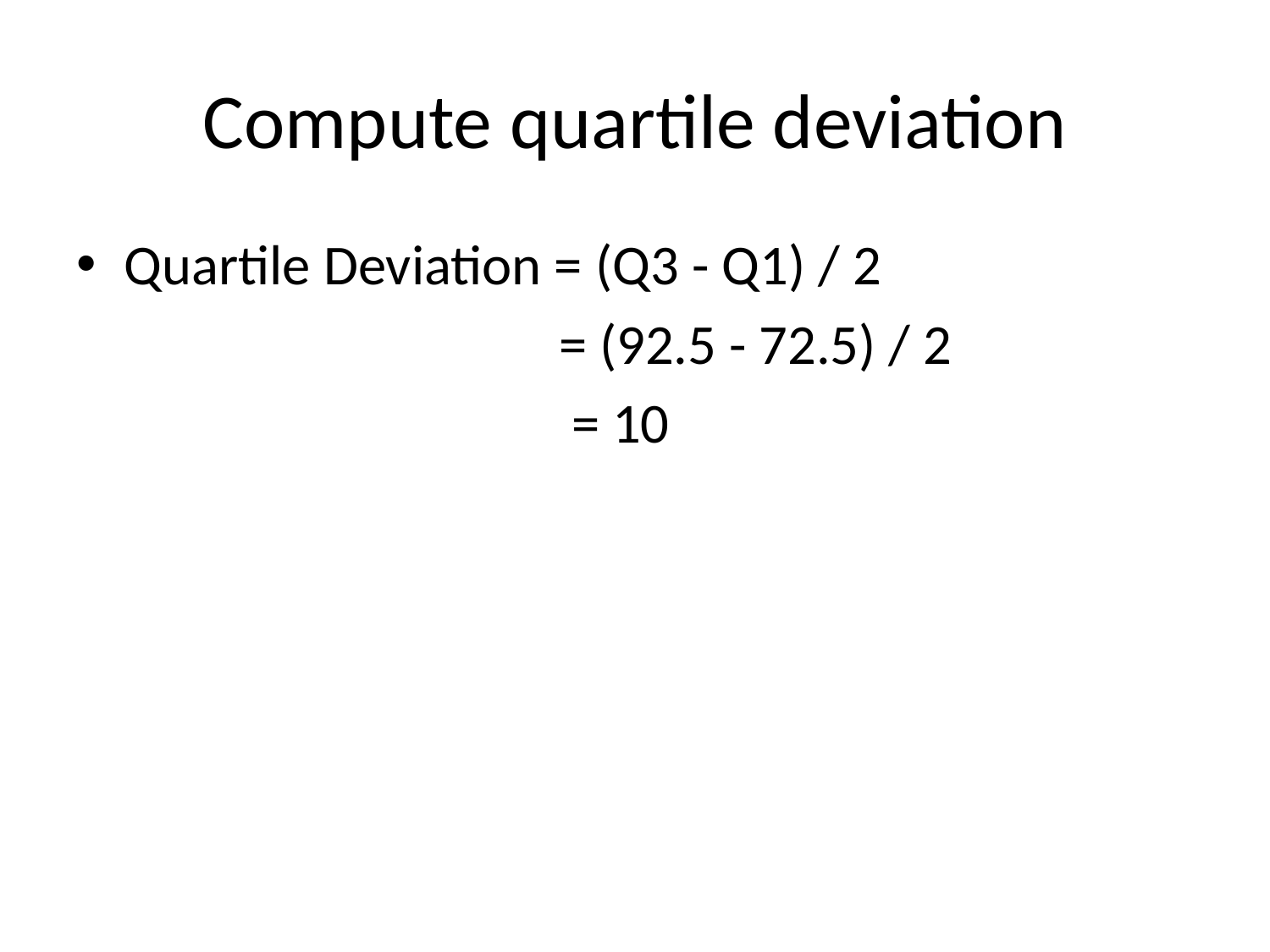

# Compute quartile deviation
Quartile Deviation = (Q3 - Q1) / 2
                                      = (92.5 - 72.5) / 2
                                       = 10